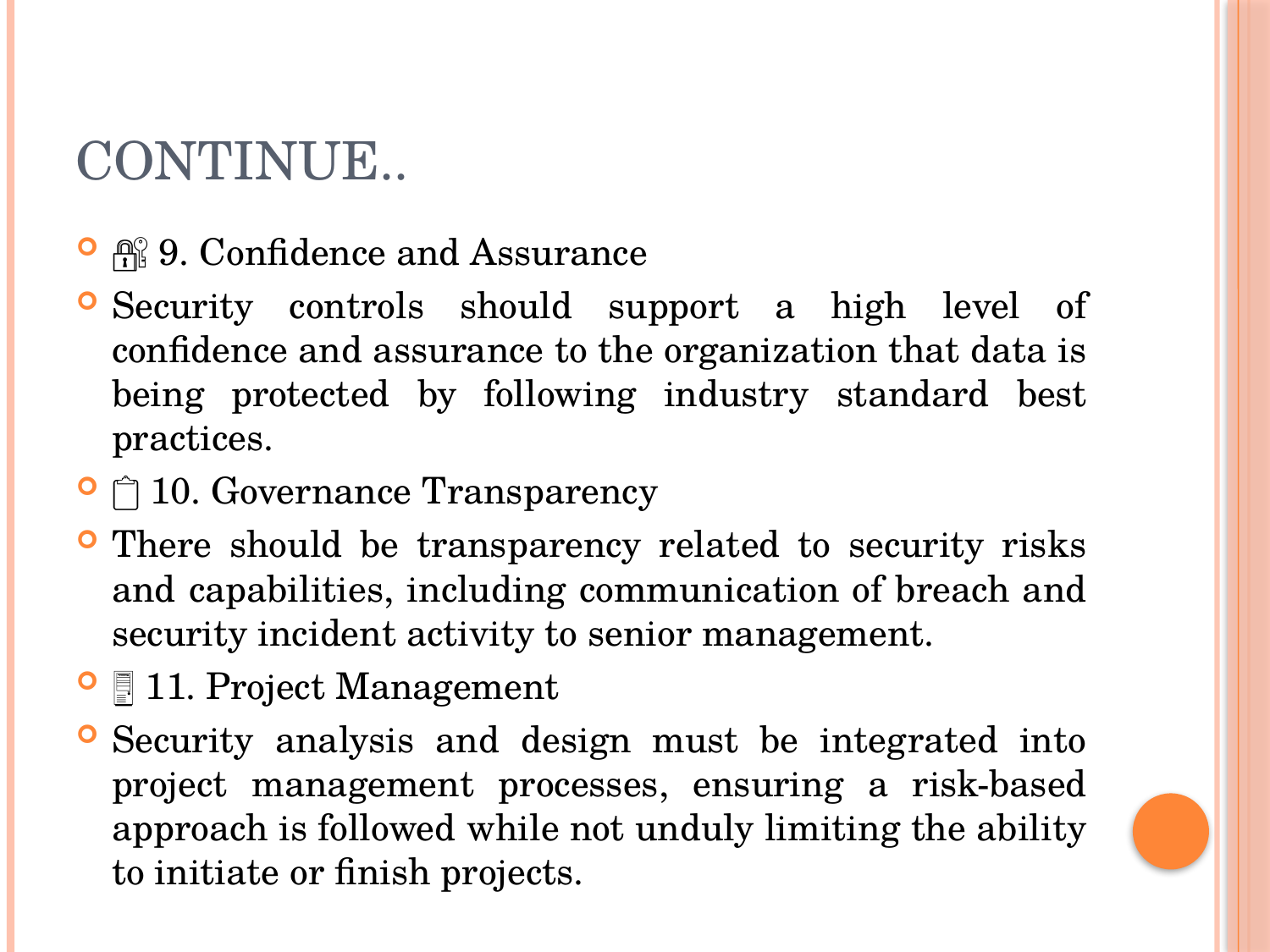

# Continue..
🔐 9. Confidence and Assurance
Security controls should support a high level of confidence and assurance to the organization that data is being protected by following industry standard best practices.
📋 10. Governance Transparency
There should be transparency related to security risks and capabilities, including communication of breach and security incident activity to senior management.
🖥️ 11. Project Management
Security analysis and design must be integrated into project management processes, ensuring a risk-based approach is followed while not unduly limiting the ability to initiate or finish projects.